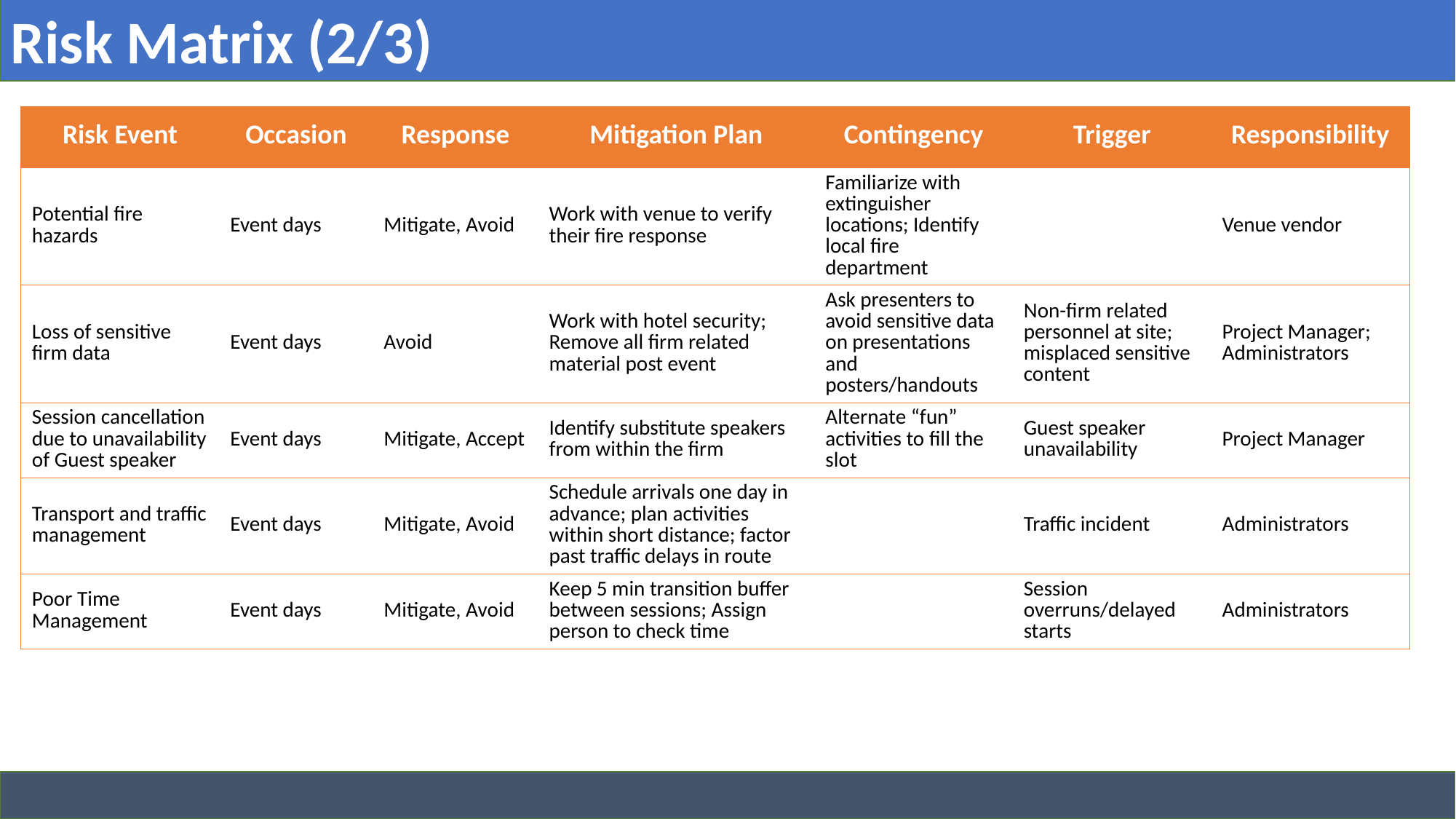

Risk Matrix (2/3)
| Risk Event | Occasion | Response | Mitigation Plan | Contingency | Trigger | Responsibility |
| --- | --- | --- | --- | --- | --- | --- |
| Potential fire hazards | Event days | Mitigate, Avoid | Work with venue to verify their fire response | Familiarize with extinguisher locations; Identify local fire department |  | Venue vendor |
| Loss of sensitive firm data | Event days | Avoid | Work with hotel security; Remove all firm related material post event | Ask presenters to avoid sensitive data on presentations and posters/handouts | Non-firm related personnel at site; misplaced sensitive content | Project Manager; Administrators |
| Session cancellation due to unavailability of Guest speaker | Event days | Mitigate, Accept | Identify substitute speakers from within the firm | Alternate “fun” activities to fill the slot | Guest speaker unavailability | Project Manager |
| Transport and traffic management | Event days | Mitigate, Avoid | Schedule arrivals one day in advance; plan activities within short distance; factor past traffic delays in route |  | Traffic incident | Administrators |
| Poor Time Management | Event days | Mitigate, Avoid | Keep 5 min transition buffer between sessions; Assign person to check time |  | Session overruns/delayed starts | Administrators |